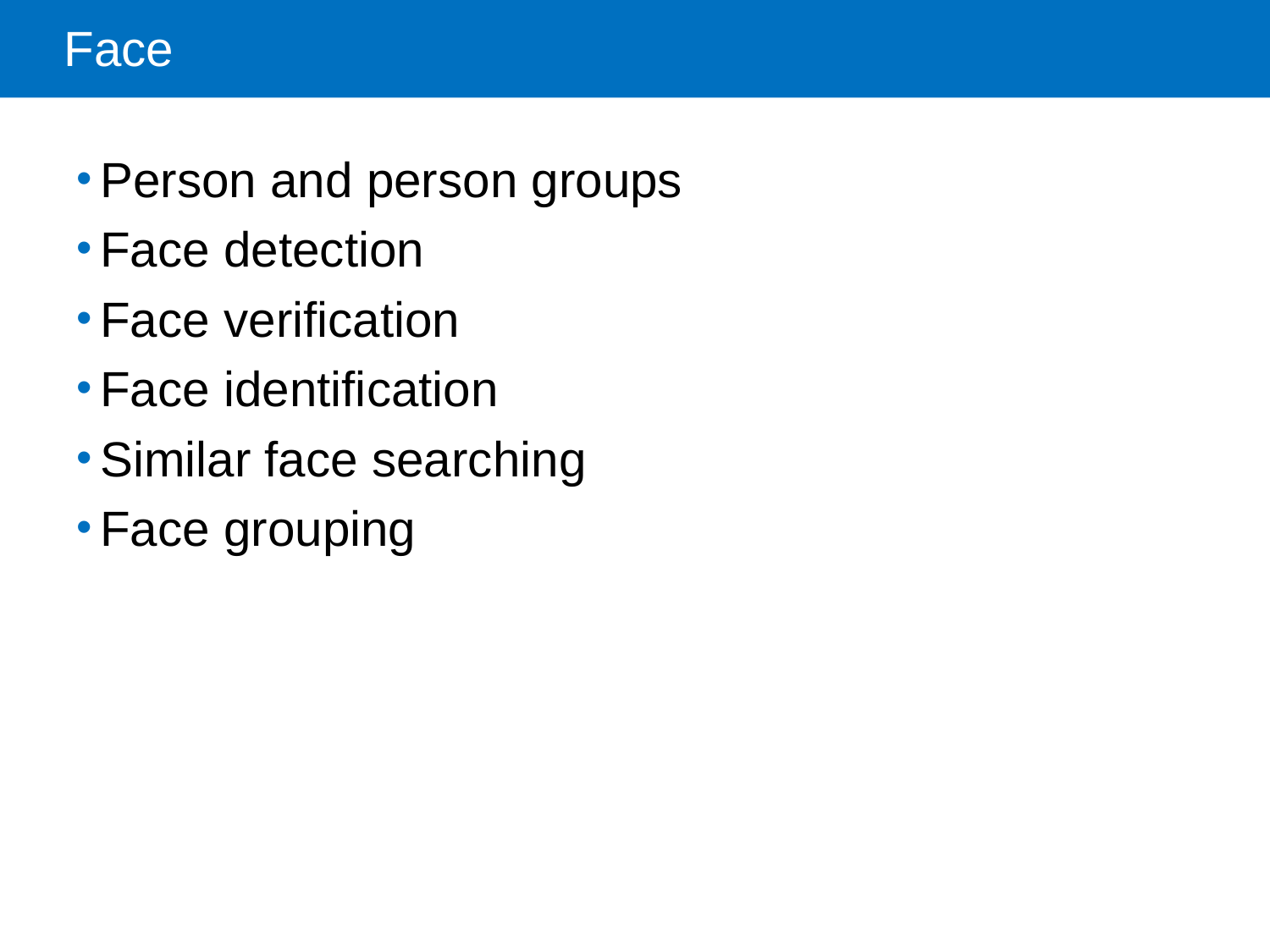

# Face
Person and person groups
Face detection
Face verification
Face identification
Similar face searching
Face grouping